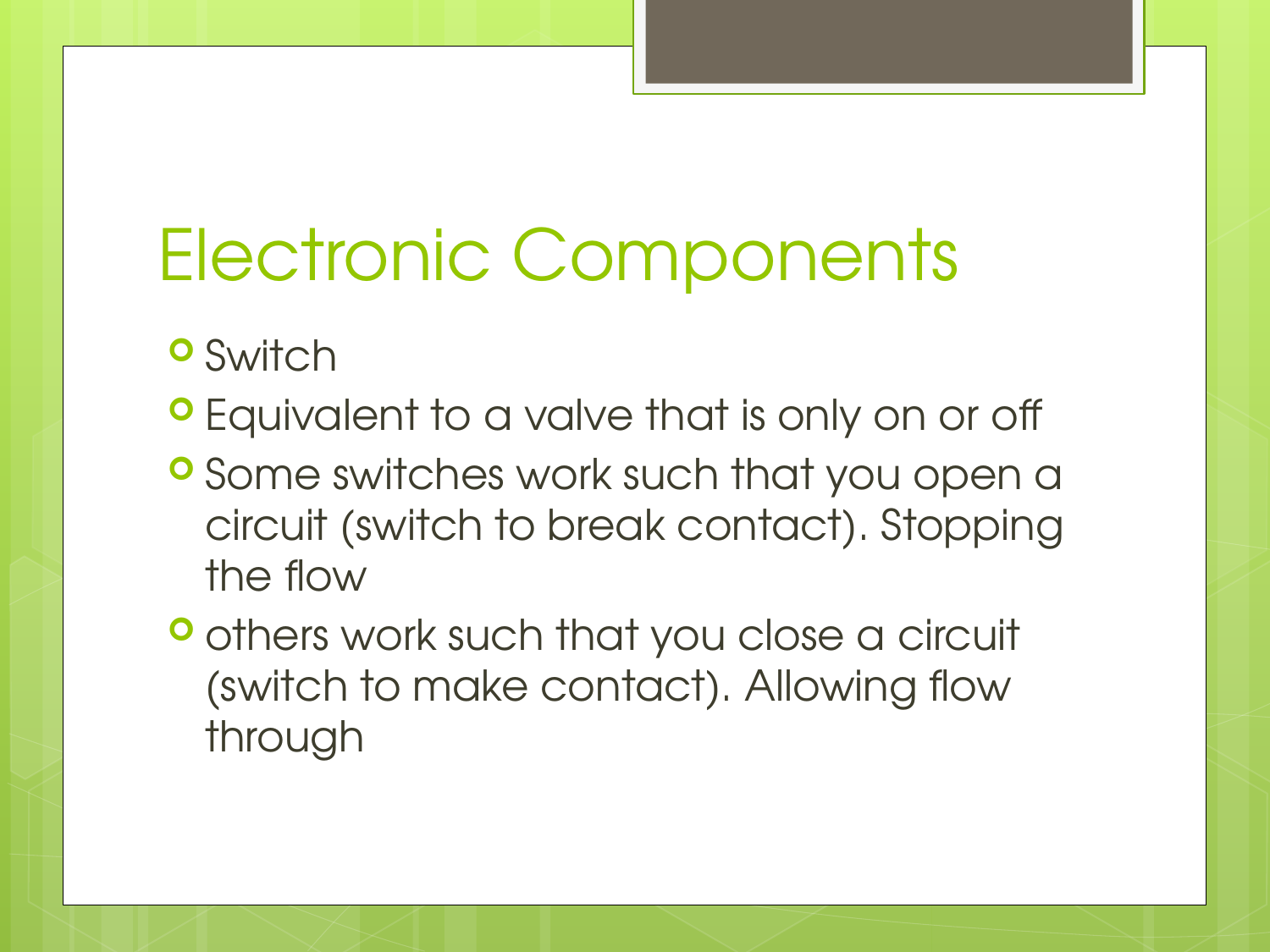

# Electronic Components
Switch
Equivalent to a valve that is only on or off
Some switches work such that you open a circuit (switch to break contact). Stopping the flow
others work such that you close a circuit (switch to make contact). Allowing flow through